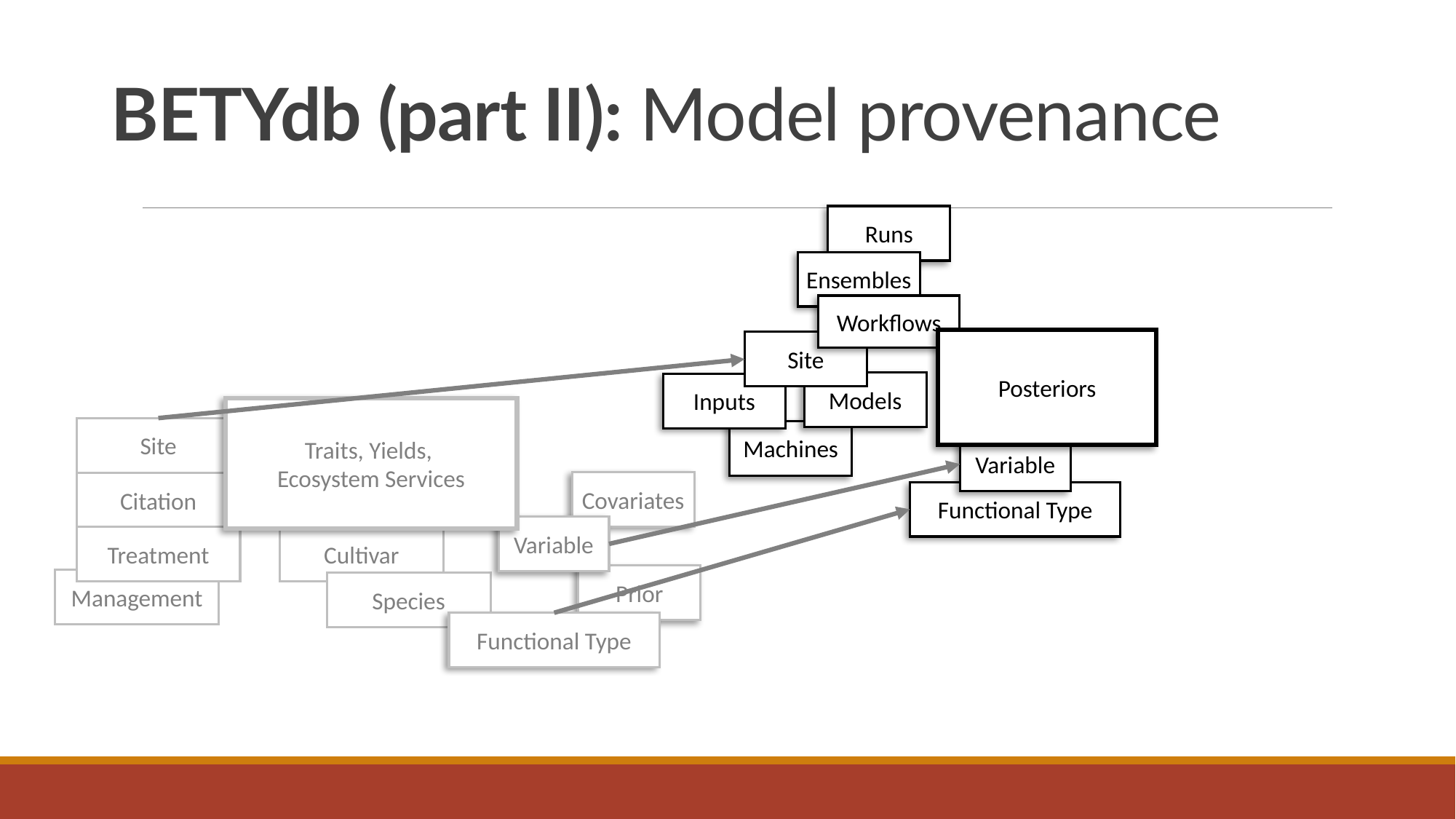

# BETYdb (part II): Model provenance
Runs
Ensembles
Workflows
Posteriors
Site
Models
Inputs
Traits, Yields,
Ecosystem Services
Site
Citation
Treatment
Management
Machines
Variable
Covariates
Functional Type
Variable
Cultivar
Species
Prior
Functional Type